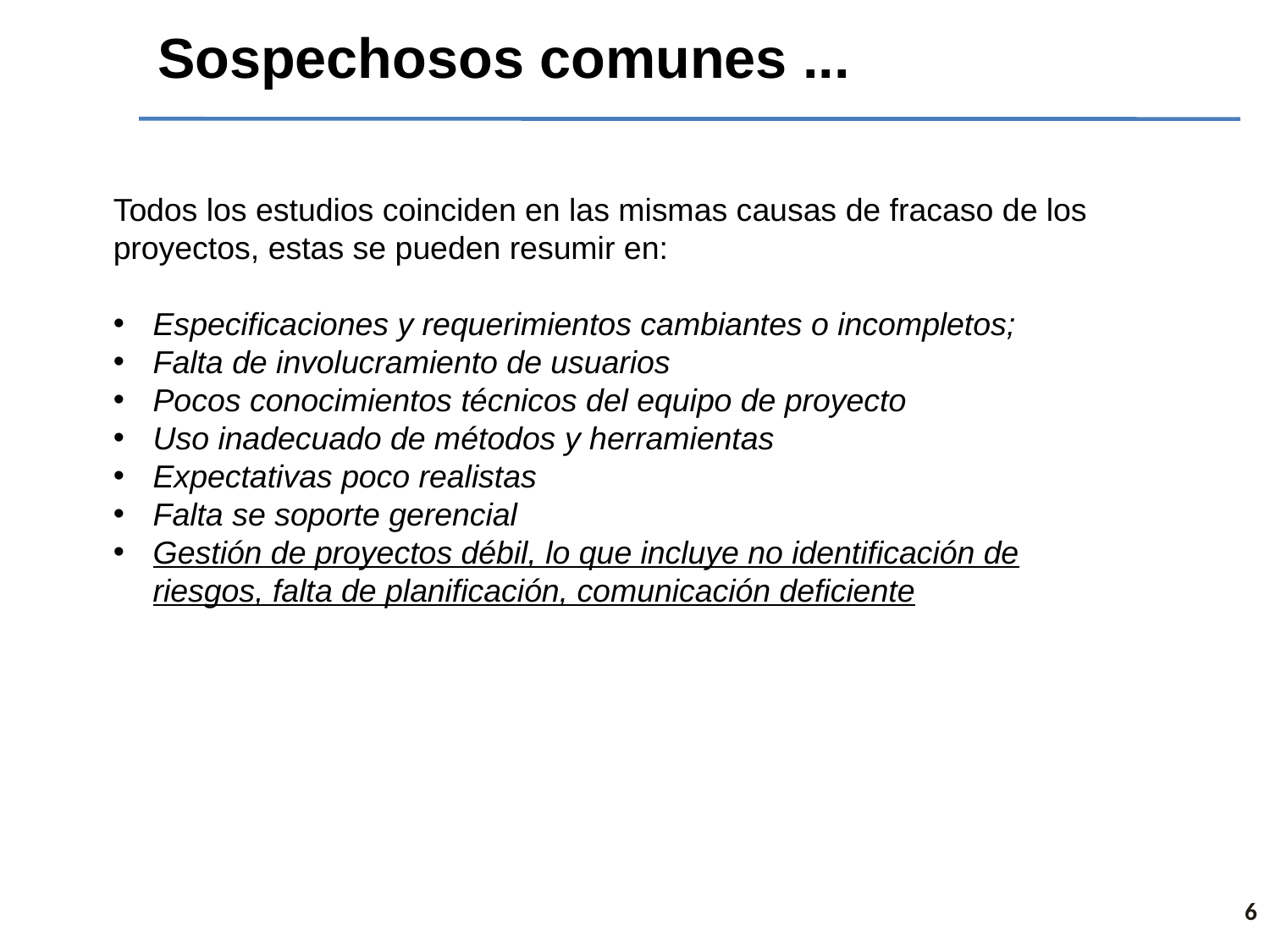

# Sospechosos comunes ...
Todos los estudios coinciden en las mismas causas de fracaso de los proyectos, estas se pueden resumir en:

Especificaciones y requerimientos cambiantes o incompletos;
Falta de involucramiento de usuarios
Pocos conocimientos técnicos del equipo de proyecto
Uso inadecuado de métodos y herramientas
Expectativas poco realistas
Falta se soporte gerencial
Gestión de proyectos débil, lo que incluye no identificación de riesgos, falta de planificación, comunicación deficiente
6